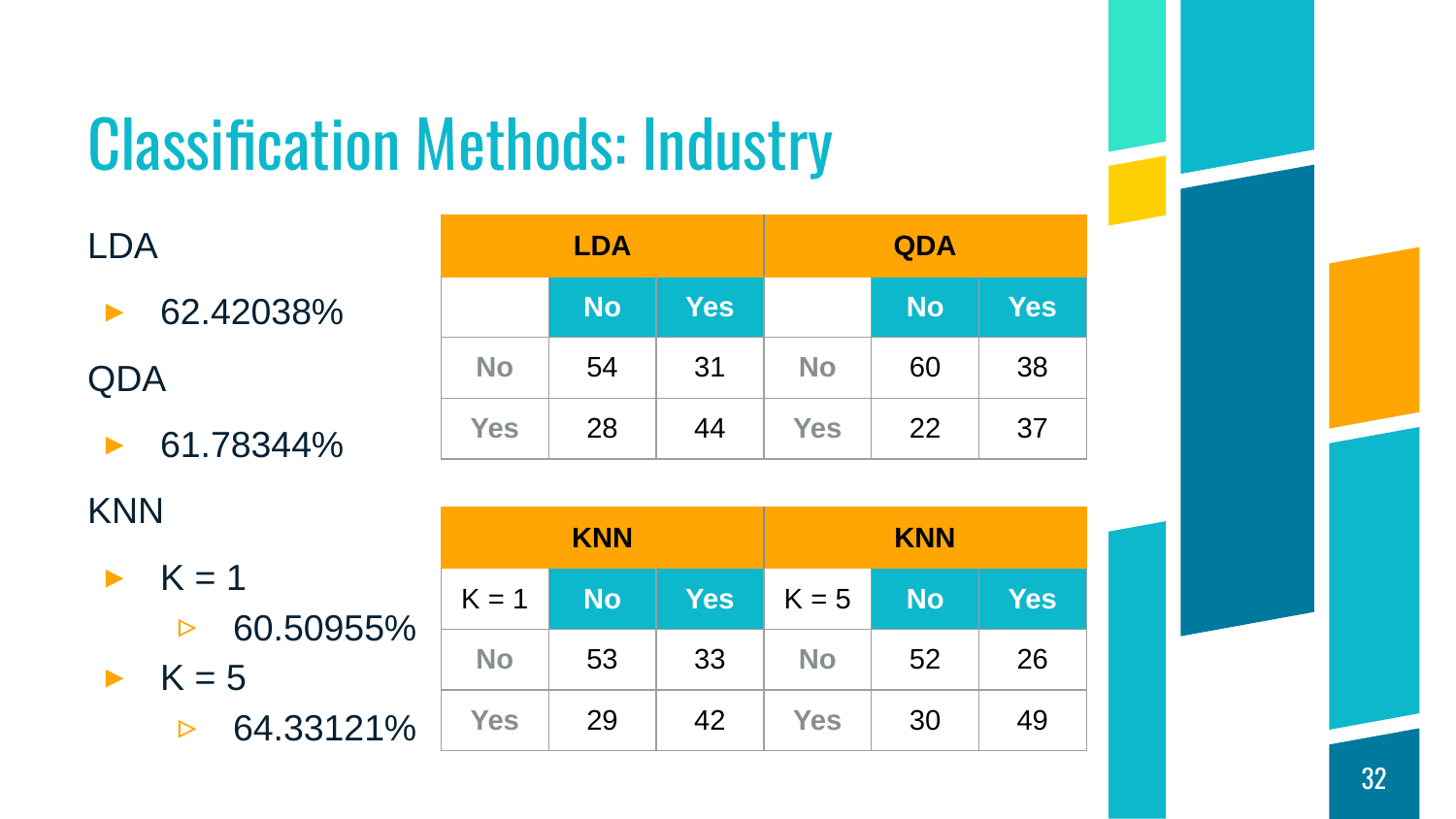

# Classification Methods: Industry
LDA
62.42038%
QDA
61.78344%
KNN
K = 1
60.50955%
K = 5
64.33121%
|  | LDA |  |
| --- | --- | --- |
|  | No | Yes |
| No | 54 | 31 |
| Yes | 28 | 44 |
|  | QDA |  |
| --- | --- | --- |
|  | No | Yes |
| No | 60 | 38 |
| Yes | 22 | 37 |
|  | KNN |  |
| --- | --- | --- |
| K = 1 | No | Yes |
| No | 53 | 33 |
| Yes | 29 | 42 |
|  | KNN |  |
| --- | --- | --- |
| K = 5 | No | Yes |
| No | 52 | 26 |
| Yes | 30 | 49 |
32